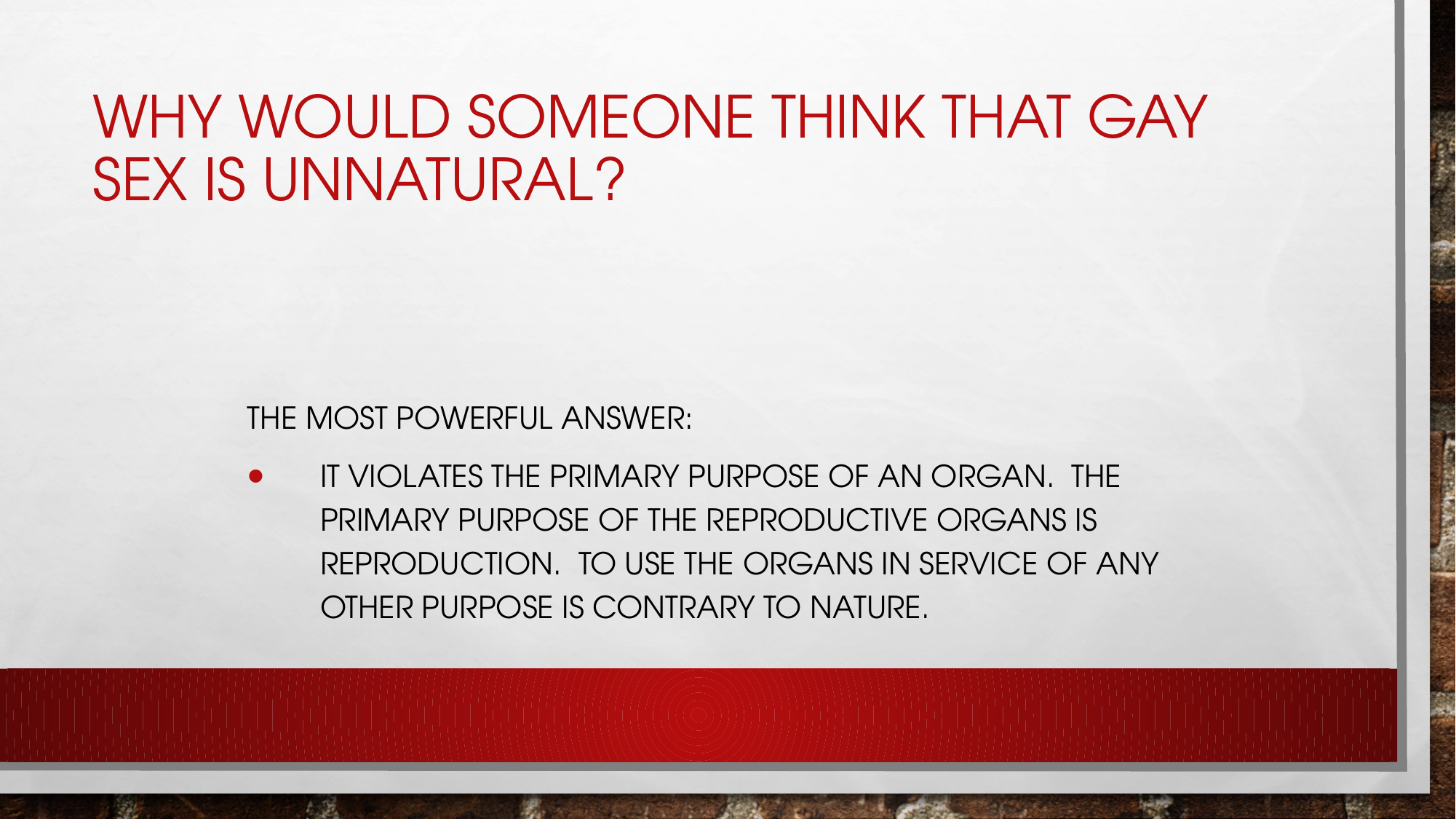

# Why would someone think that gay sex is unnatural?

The most powerful answer:
It violates the primary purpose of an organ.  The primary purpose of the reproductive organs is reproduction.  To use the organs in service of any other purpose is contrary to nature.